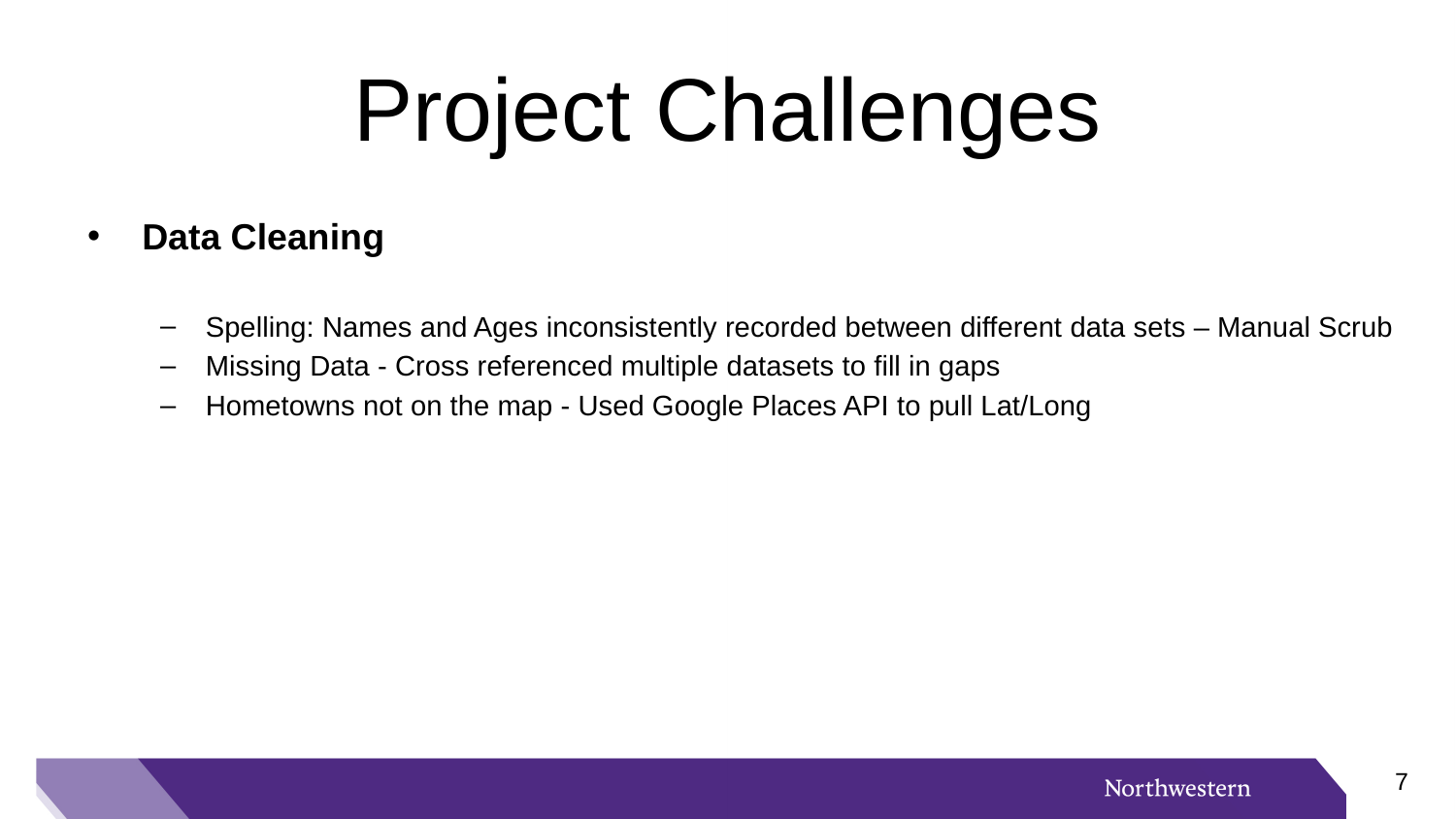

# Project Challenges
Data Cleaning

Spelling: Names and Ages inconsistently recorded between different data sets – Manual Scrub
Missing Data - Cross referenced multiple datasets to fill in gaps
Hometowns not on the map - Used Google Places API to pull Lat/Long

7